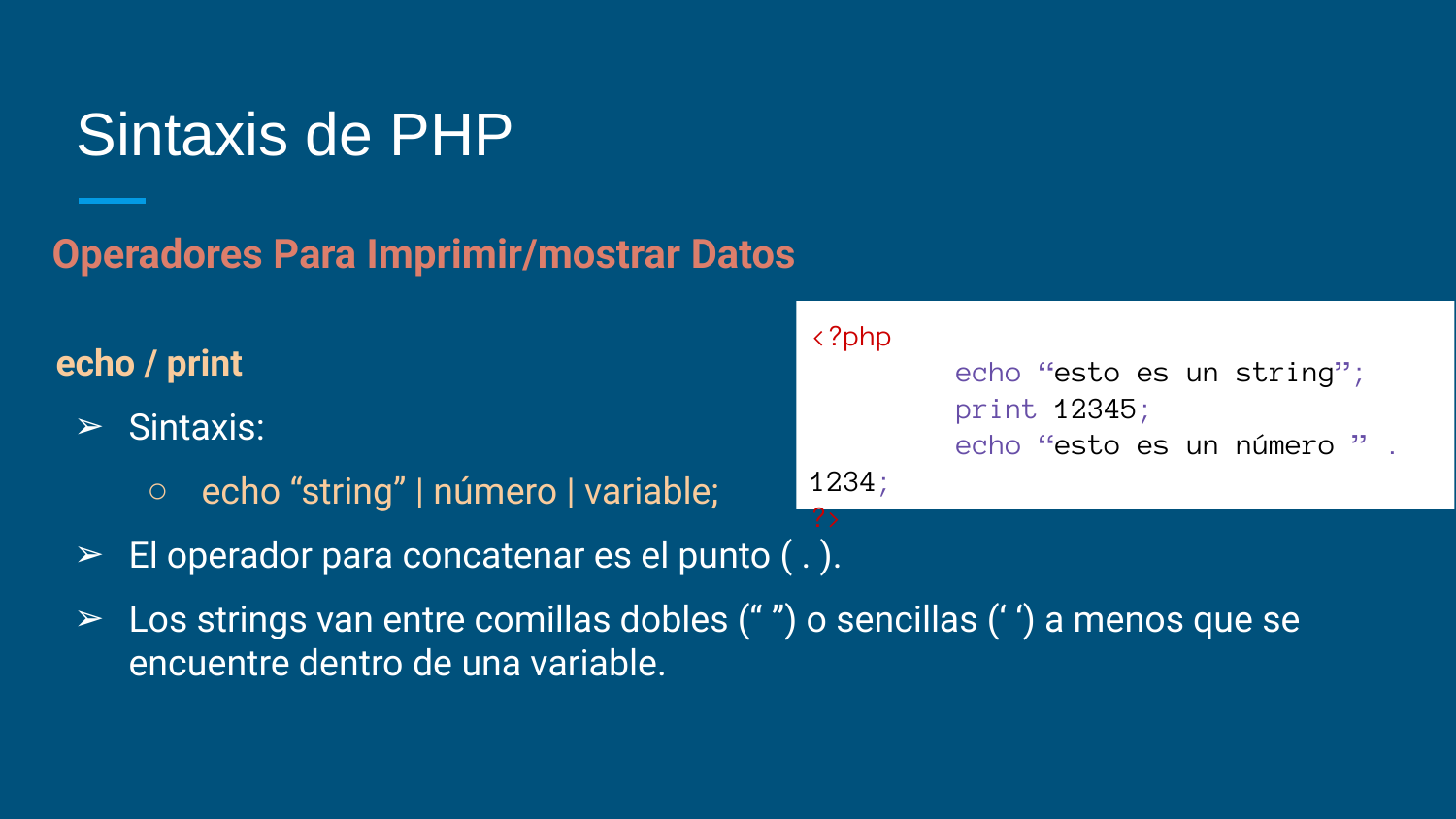

# Sintaxis de PHP
Operadores Para Imprimir/mostrar Datos
<?php
	echo “esto es un string”;
	print 12345;
	echo “esto es un número ” . 1234;
?>
echo / print
Sintaxis:
echo “string” | número | variable;
El operador para concatenar es el punto ( . ).
Los strings van entre comillas dobles (“ ”) o sencillas (‘ ‘) a menos que se encuentre dentro de una variable.